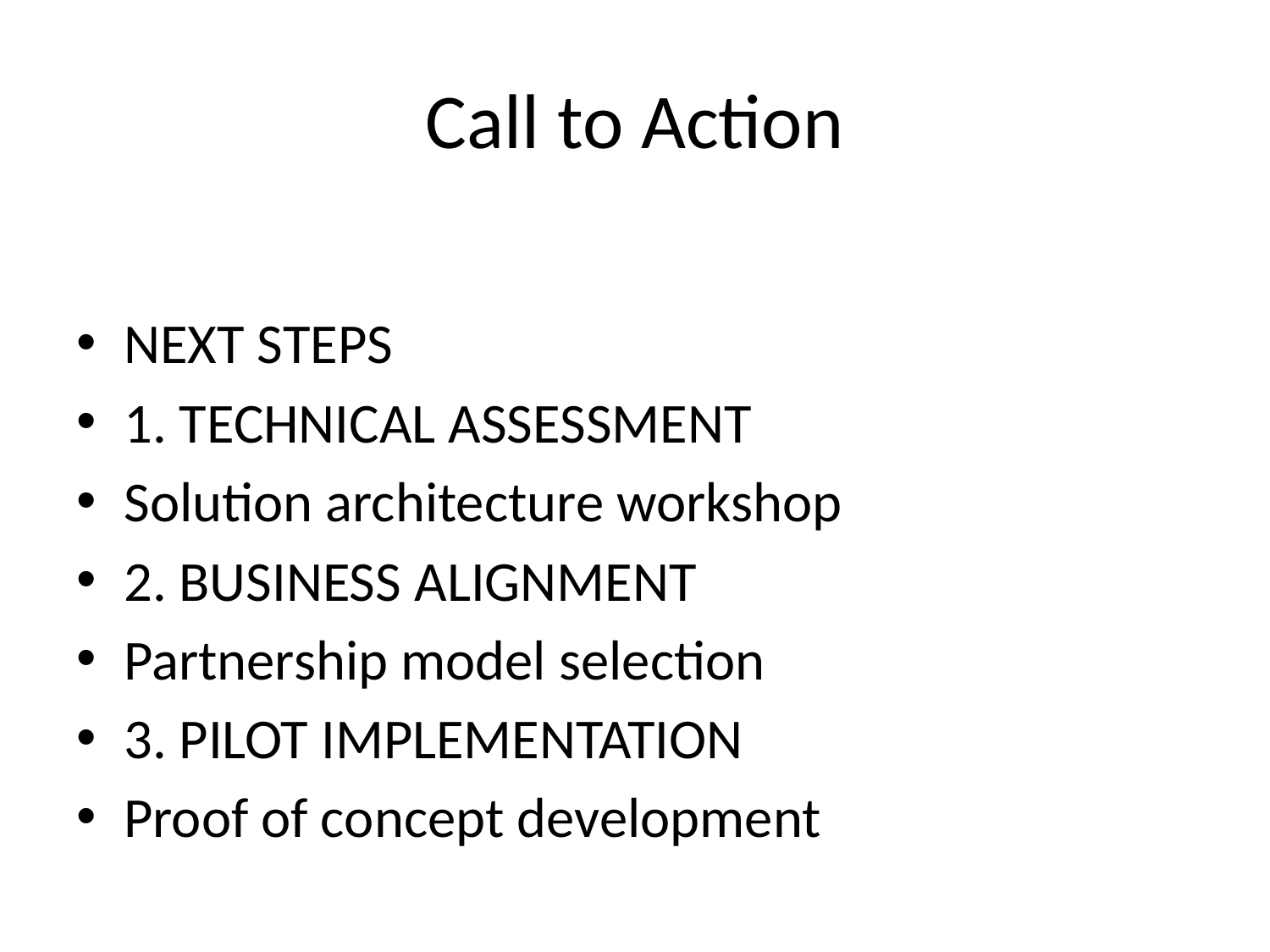

# Call to Action

NEXT STEPS
1. TECHNICAL ASSESSMENT
Solution architecture workshop
2. BUSINESS ALIGNMENT
Partnership model selection
3. PILOT IMPLEMENTATION
Proof of concept development